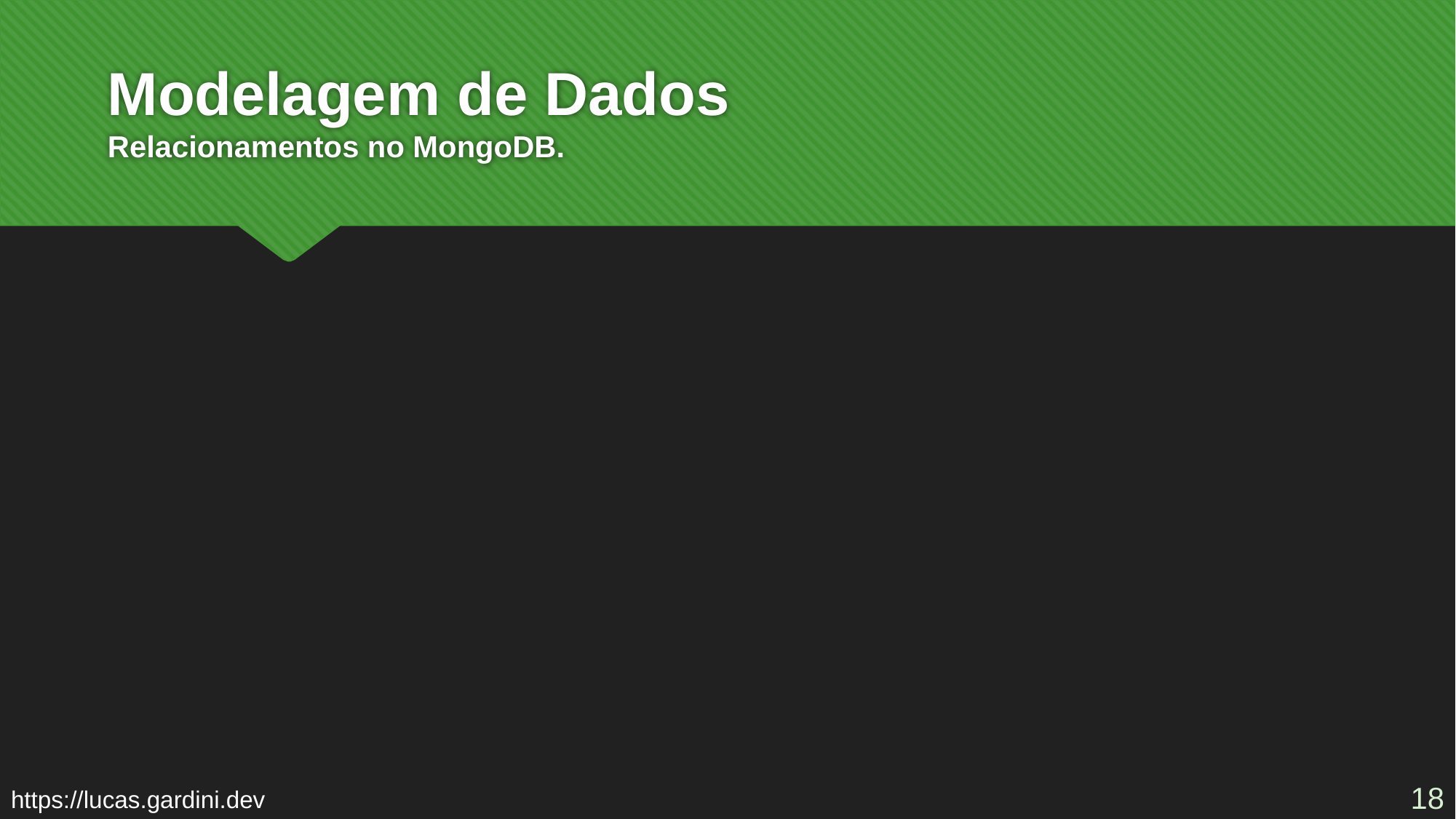

# Modelagem de Dados Relacionamentos no MongoDB.

18
https://lucas.gardini.dev